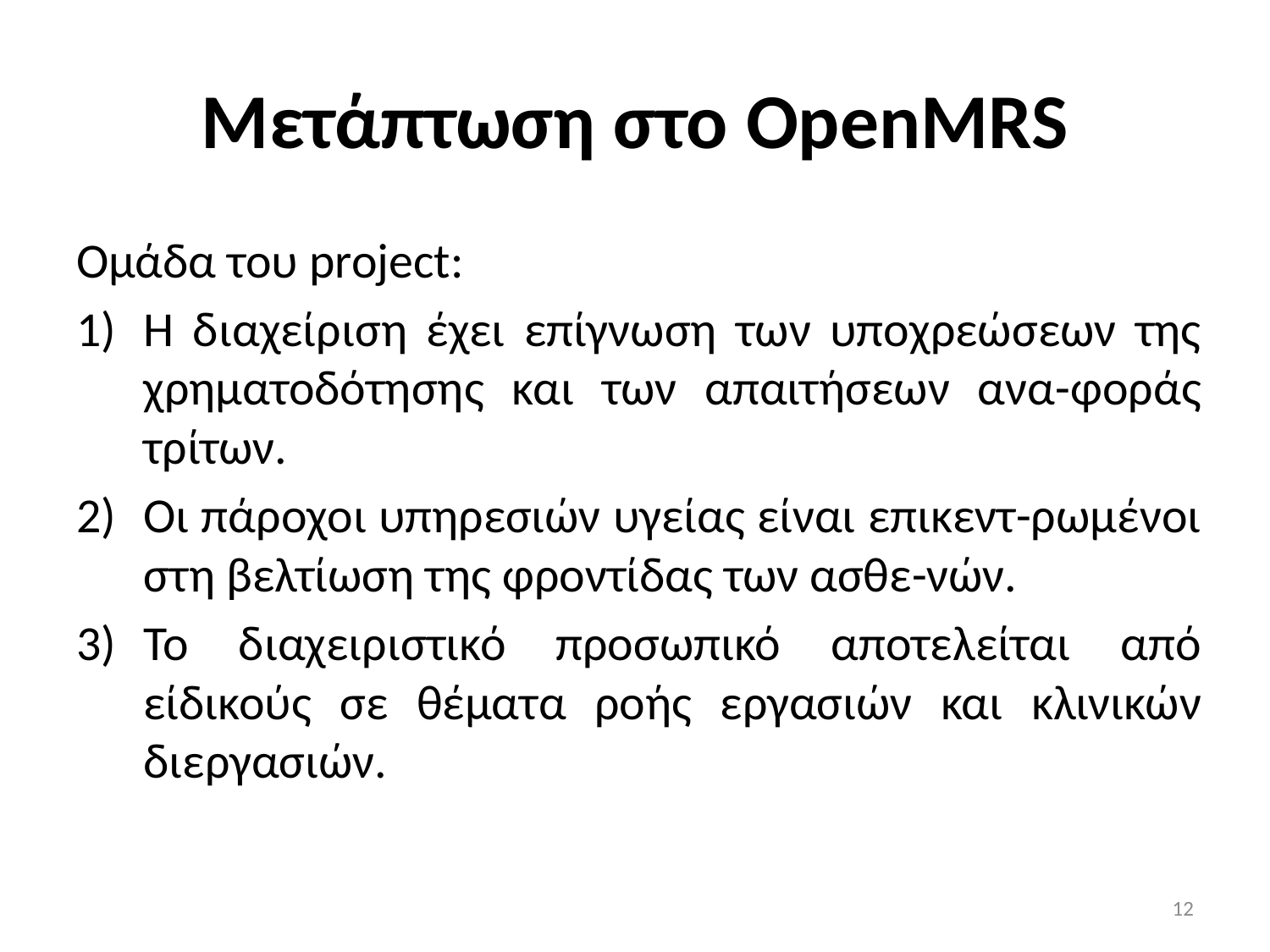

# Μετάπτωση στο OpenMRS
Ομάδα του project:
Η διαχείριση έχει επίγνωση των υποχρεώσεων της χρηματοδότησης και των απαιτήσεων ανα-φοράς τρίτων.
Οι πάροχοι υπηρεσιών υγείας είναι επικεντ-ρωμένοι στη βελτίωση της φροντίδας των ασθε-νών.
Το διαχειριστικό προσωπικό αποτελείται από είδικούς σε θέματα ροής εργασιών και κλινικών διεργασιών.

12